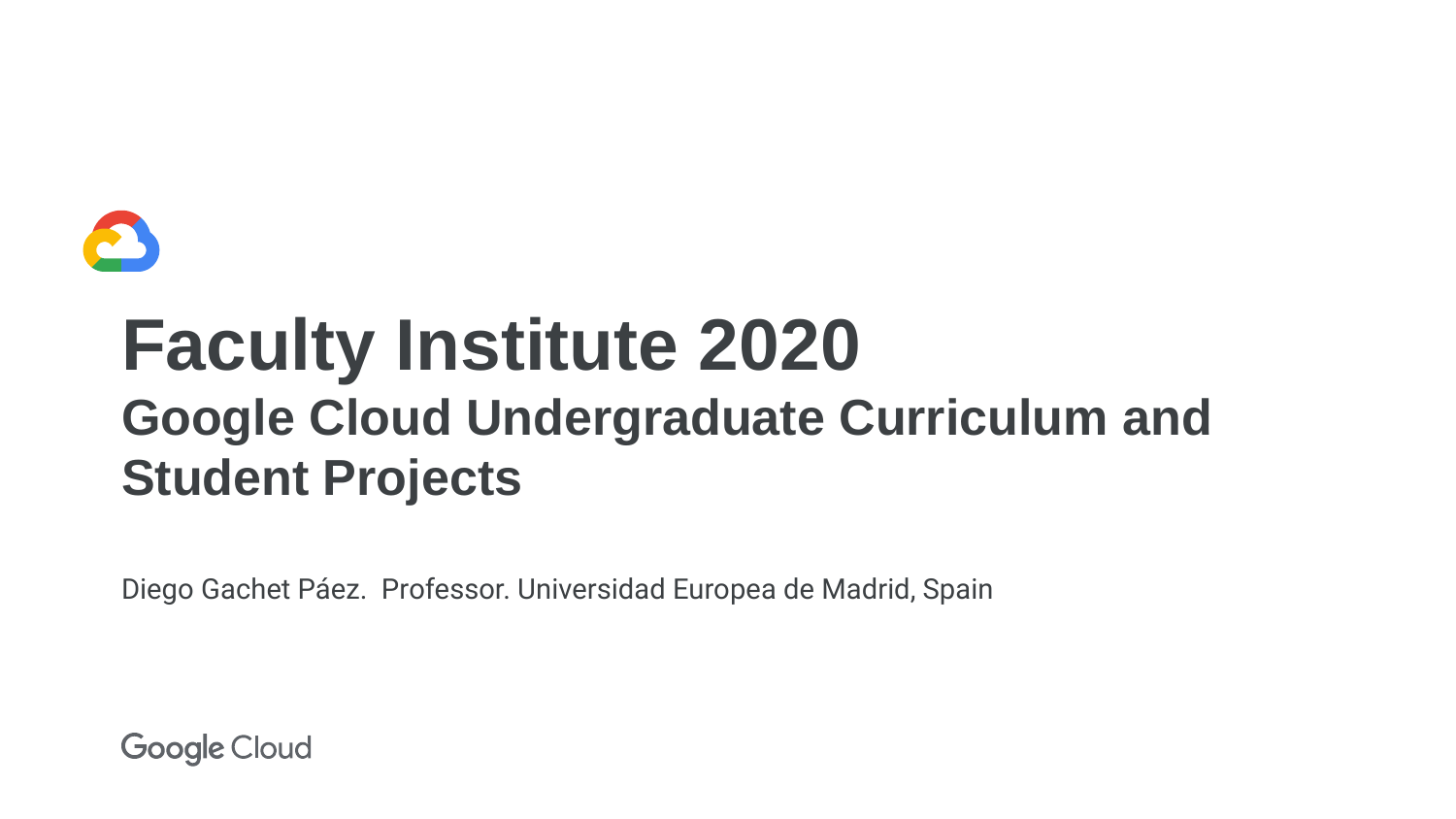

# Faculty Institute 2020
Google Cloud Undergraduate Curriculum and Student Projects
Diego Gachet Páez.  Professor. Universidad Europea de Madrid, Spain